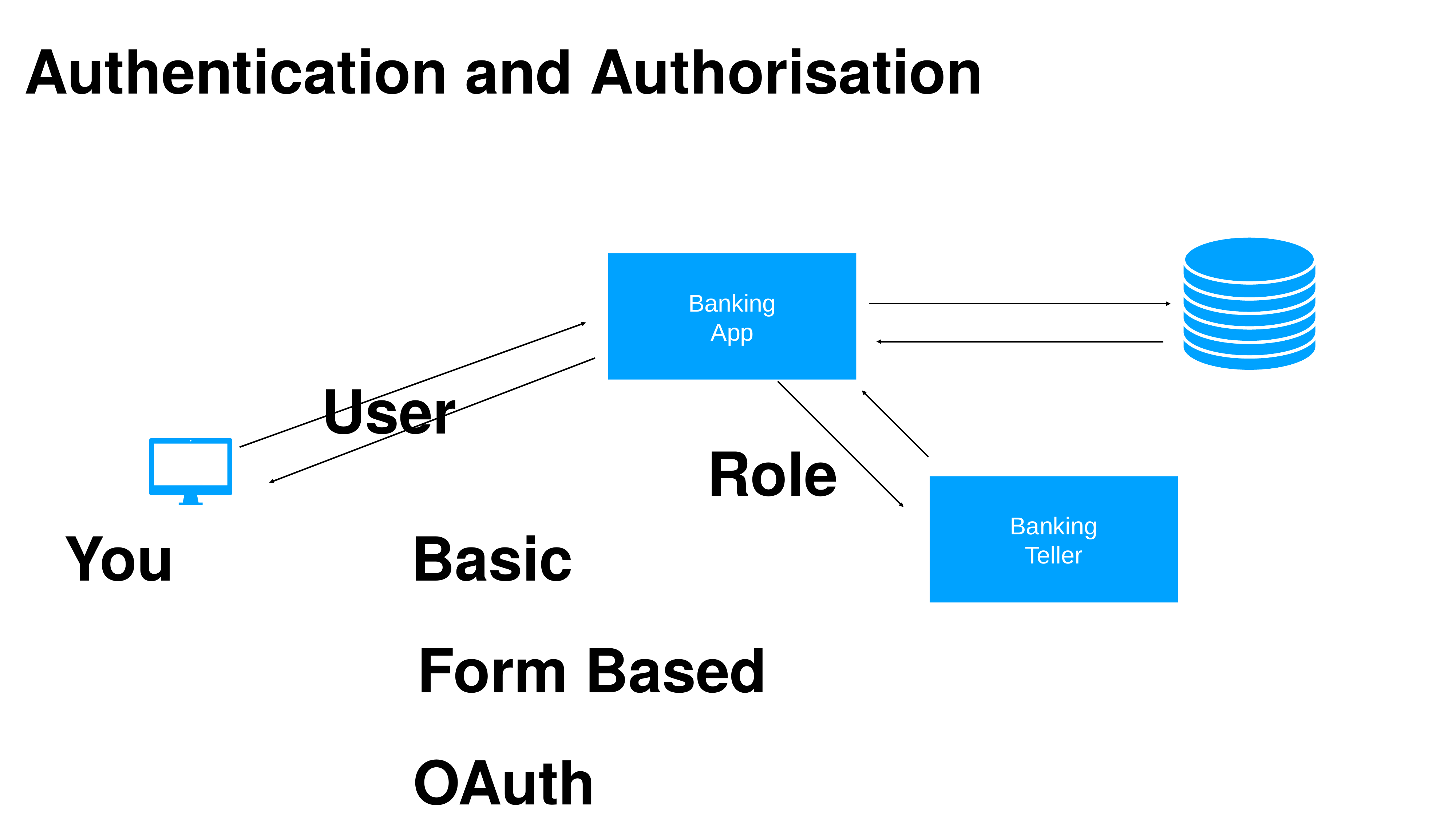

Authentication and Authorisation

Banking
App

User

Role

Banking
Teller
You
Basic
Form Based
OAuth